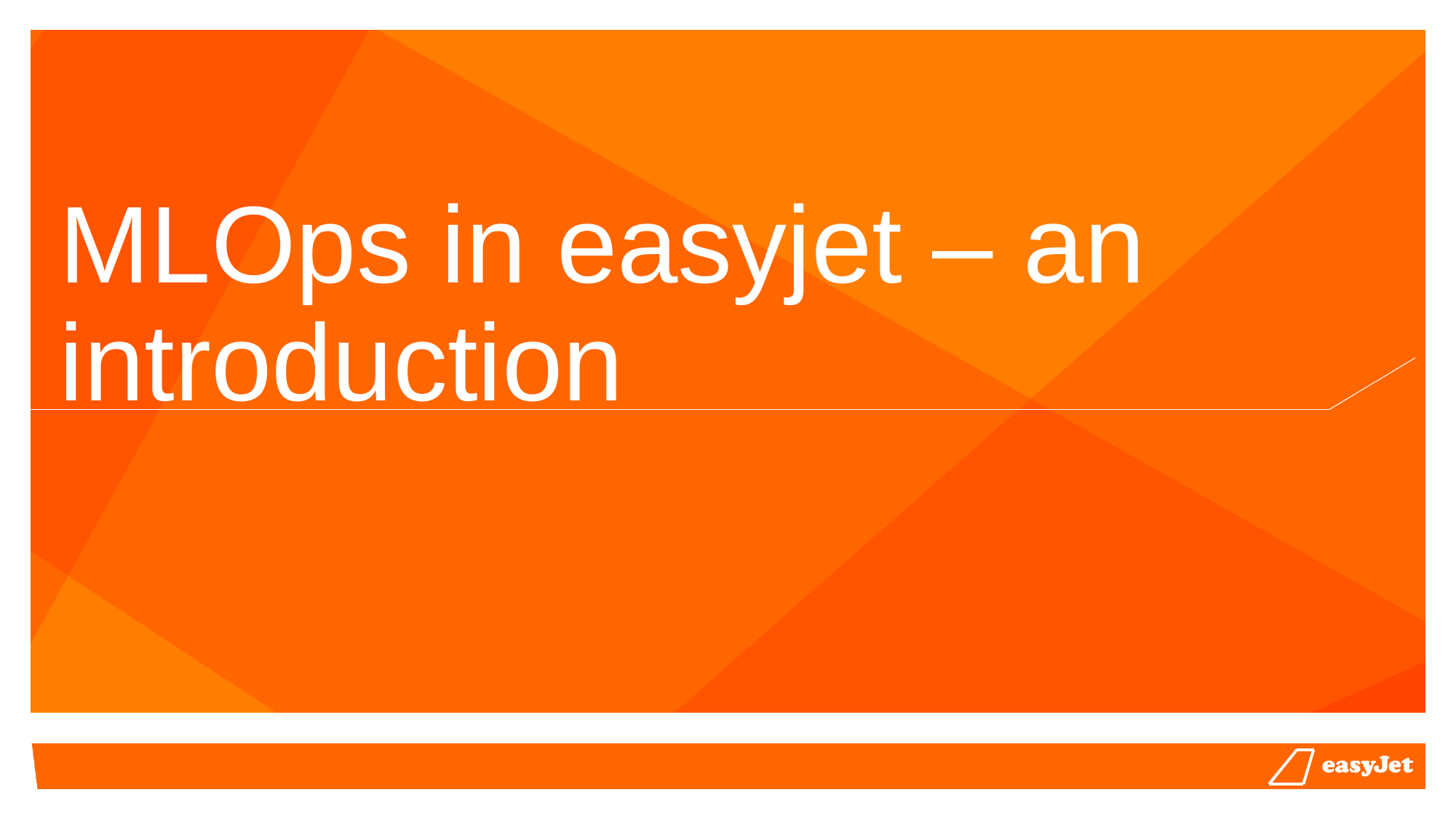

# MLOps in easyjet – an introduction